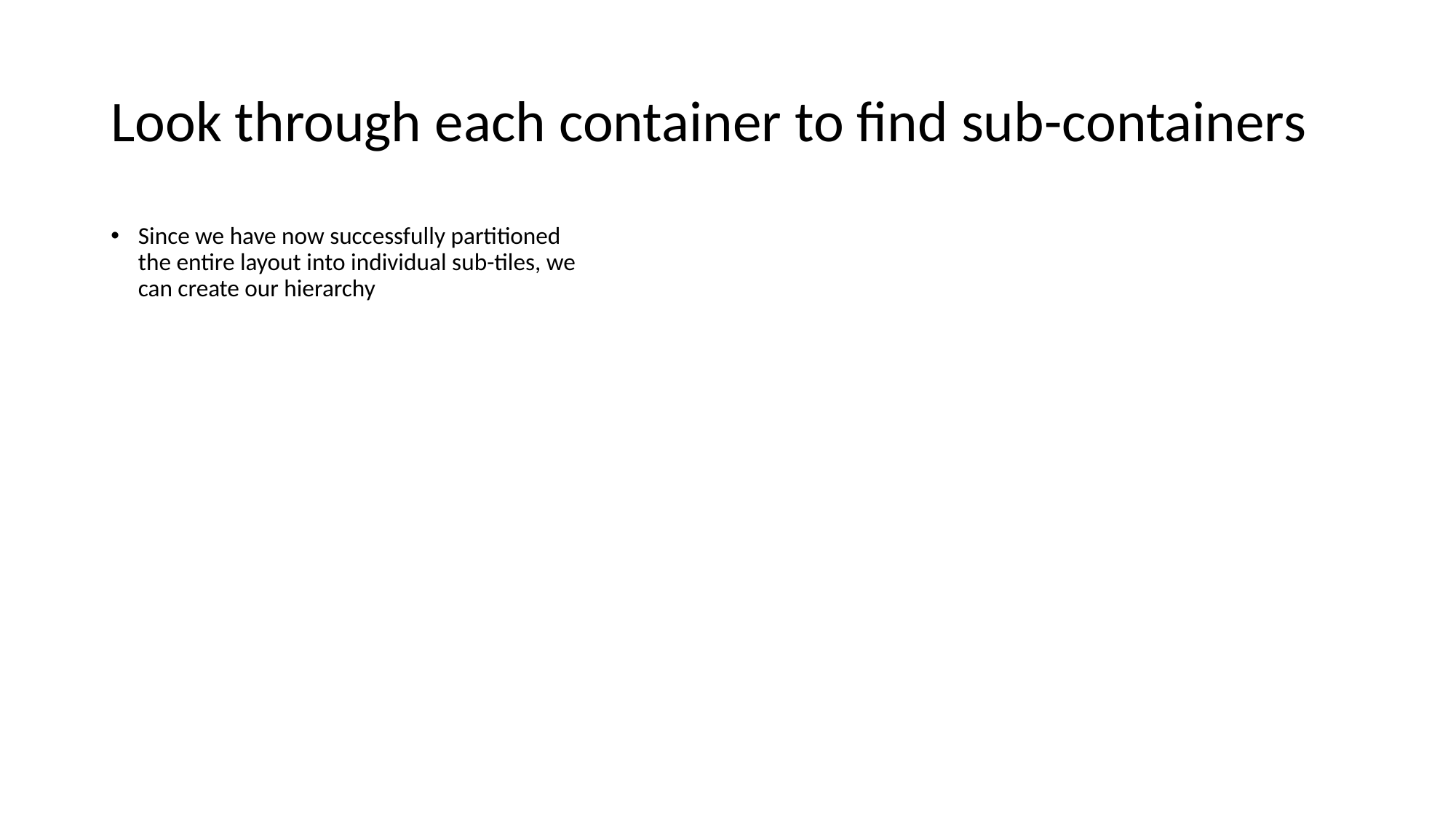

# Look through each container to find sub-containers
Since we have now successfully partitioned the entire layout into individual sub-tiles, we can create our hierarchy